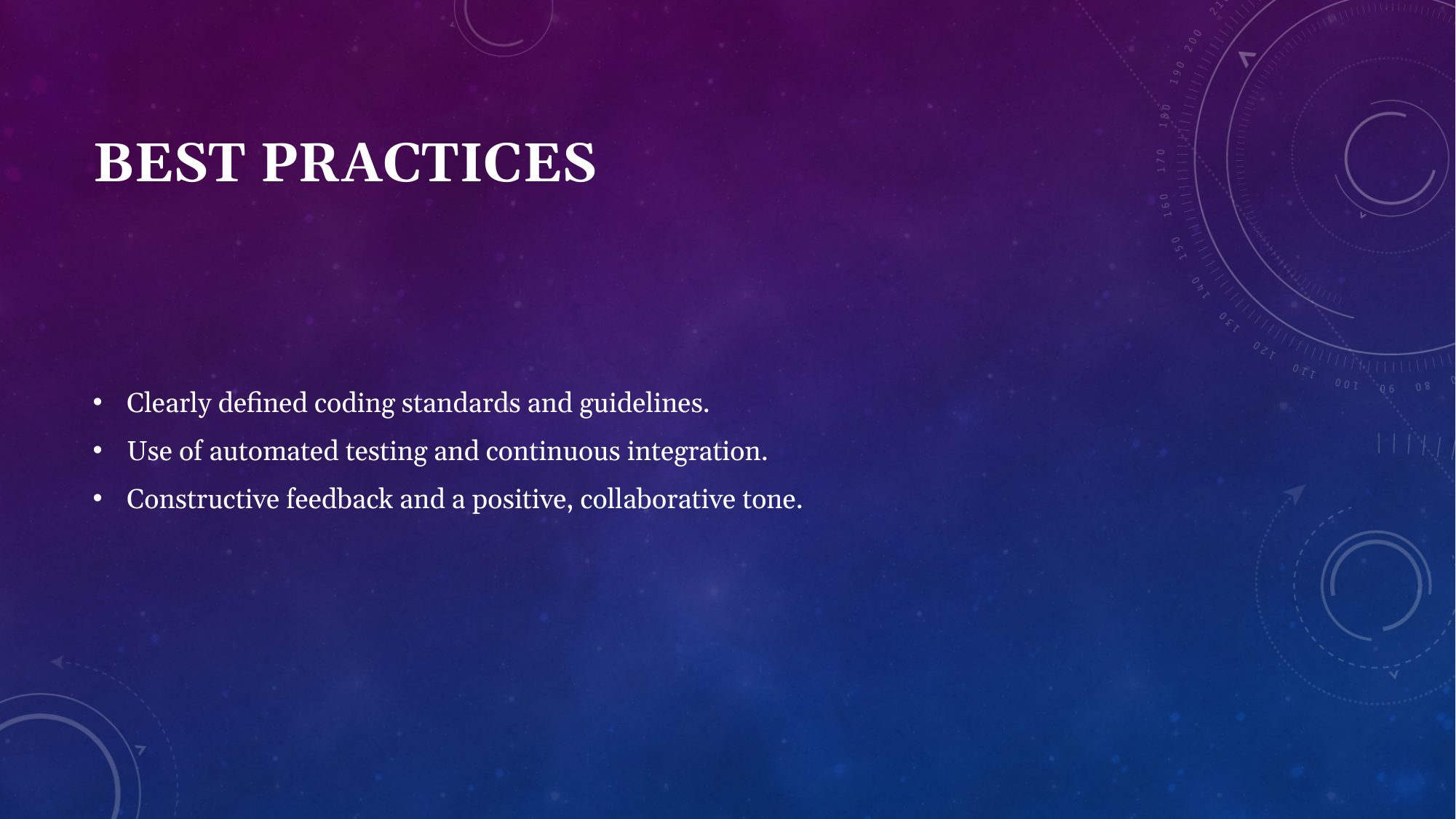

# Best Practices
Clearly defined coding standards and guidelines.
Use of automated testing and continuous integration.
Constructive feedback and a positive, collaborative tone.